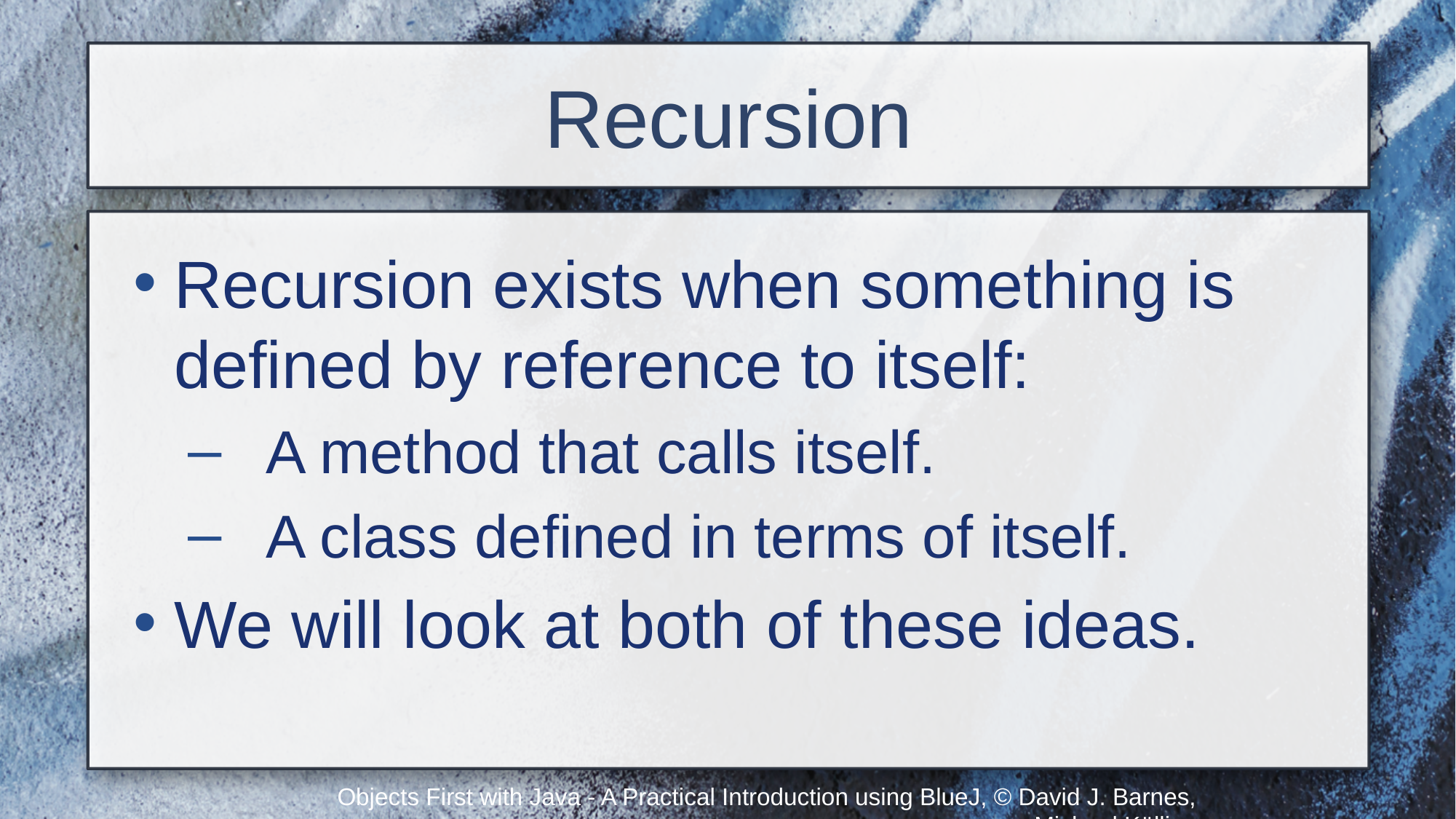

# Recursion
Recursion exists when something is defined by reference to itself:
A method that calls itself.
A class defined in terms of itself.
We will look at both of these ideas.